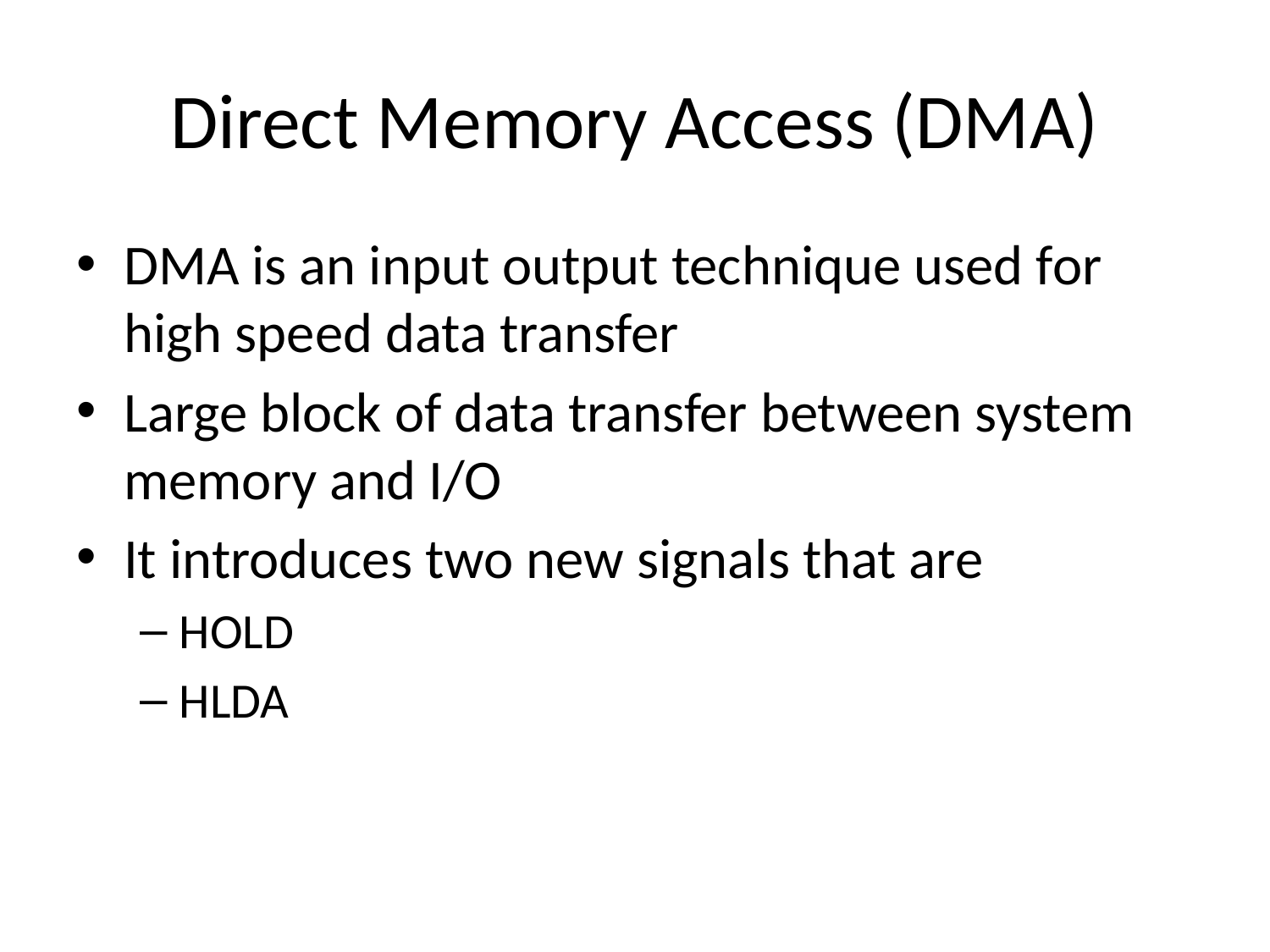

# Direct Memory Access (DMA)
DMA is an input output technique used for high speed data transfer
Large block of data transfer between system memory and I/O
It introduces two new signals that are
HOLD
HLDA